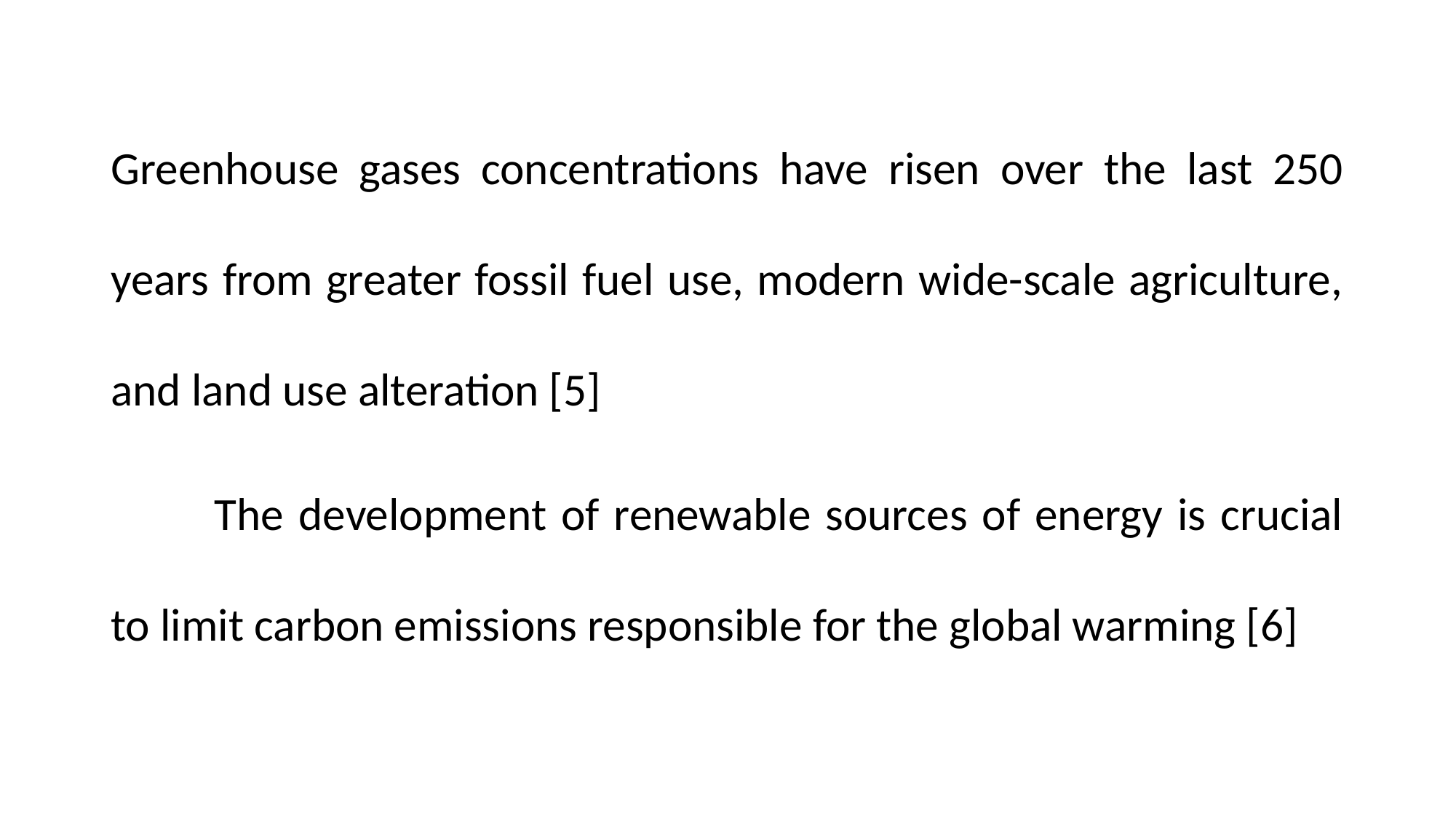

Greenhouse gases concentrations have risen over the last 250 years from greater fossil fuel use, modern wide-scale agriculture, and land use alteration [5]
	The development of renewable sources of energy is crucial to limit carbon emissions responsible for the global warming [6]